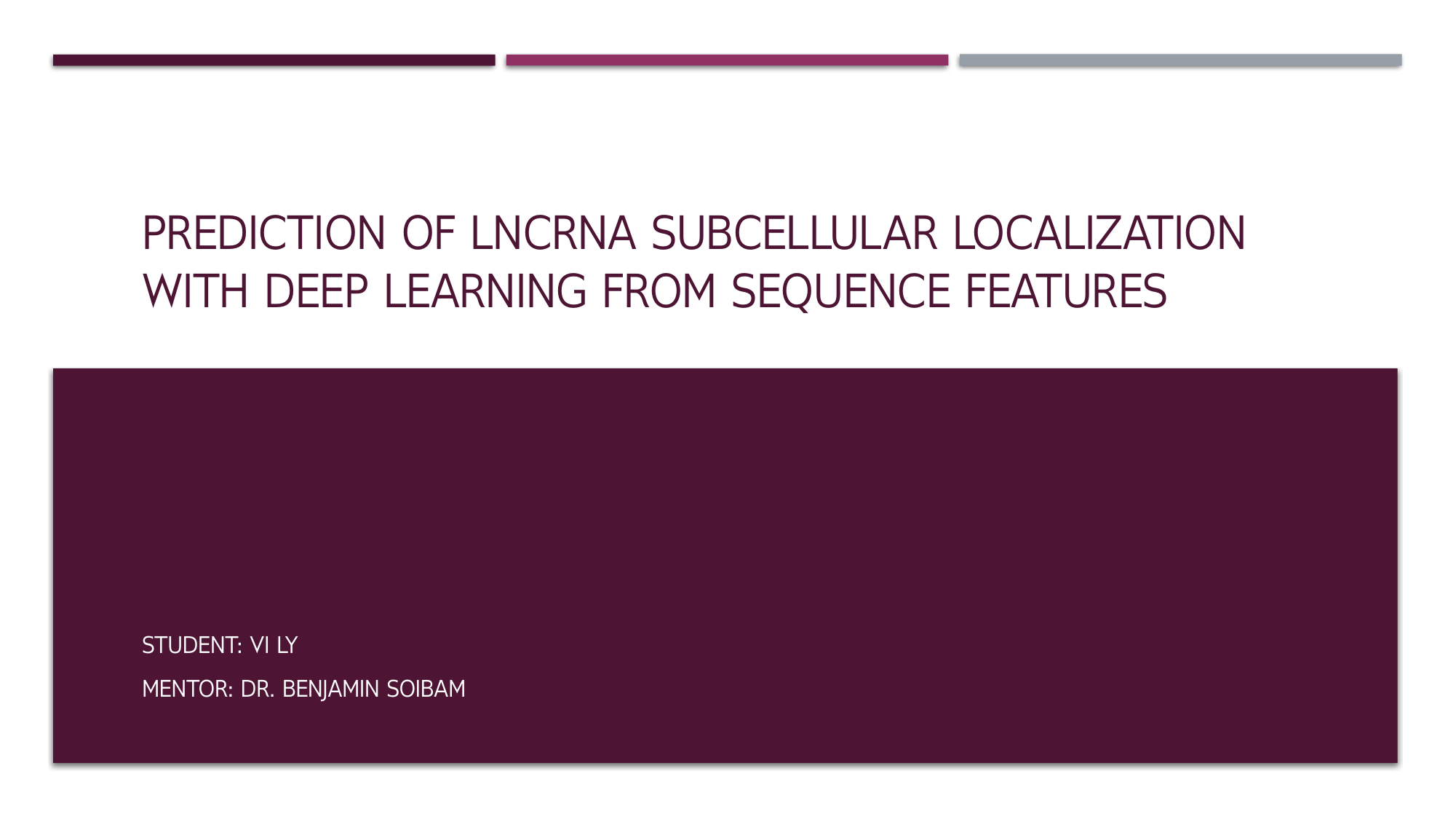

# Prediction of LncRNA Subcellular Localization with Deep Learning from Sequence Features
Student: Vi Ly
Mentor: Dr. Benjamin Soibam